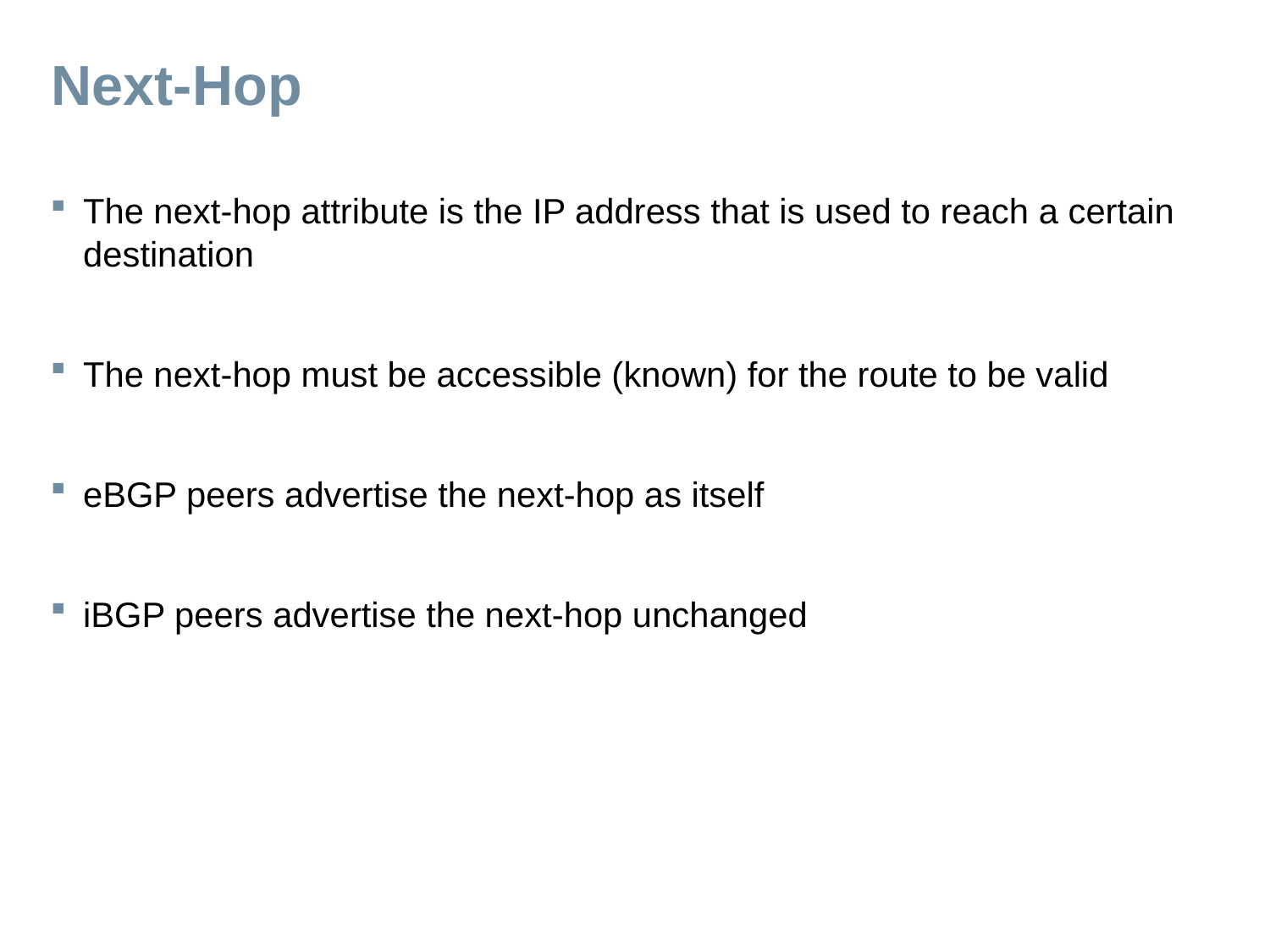

# Next-Hop

The next-hop attribute is the IP address that is used to reach a certain destination

The next-hop must be accessible (known) for the route to be valid

eBGP peers advertise the next-hop as itself

iBGP peers advertise the next-hop unchanged